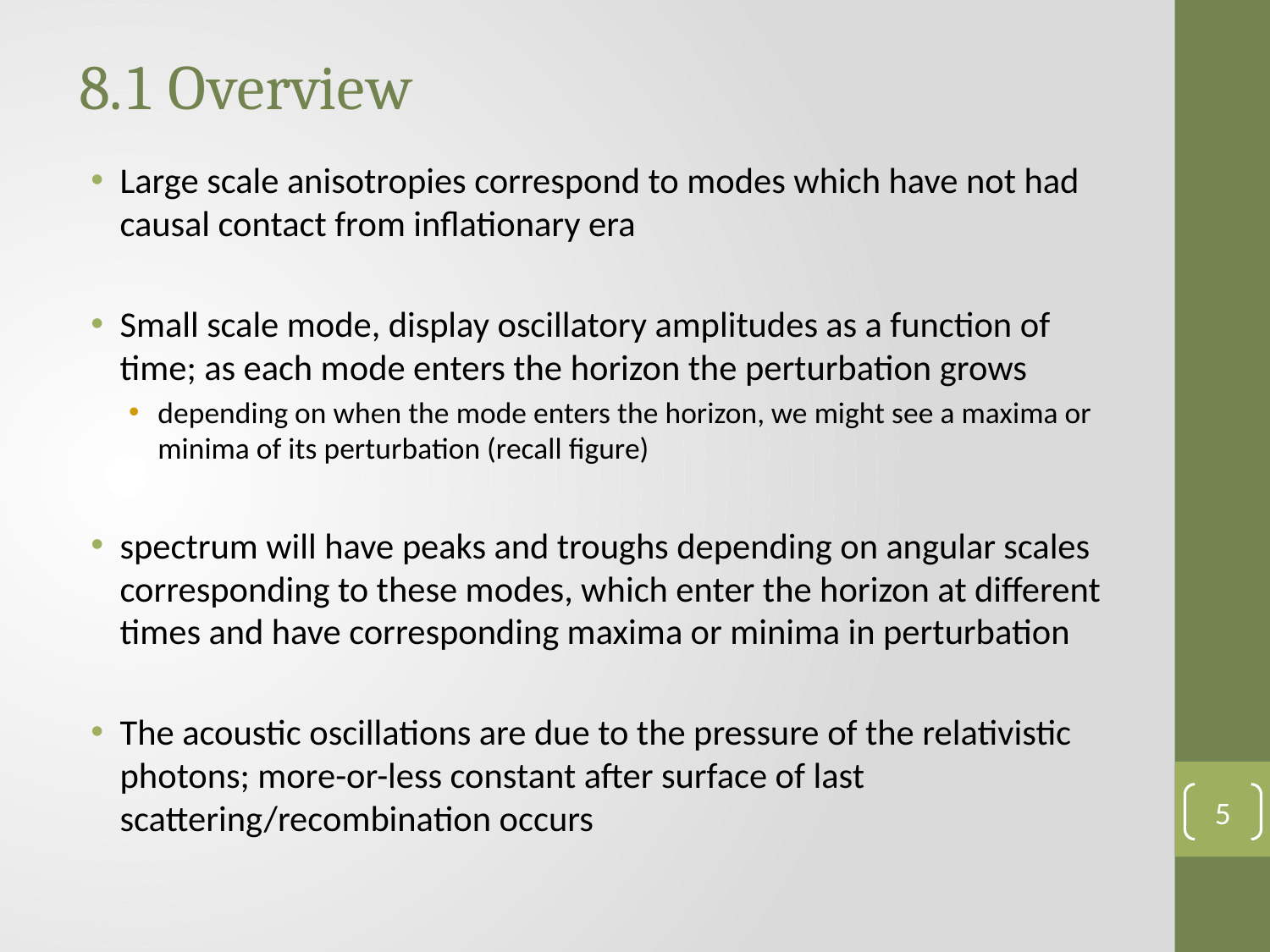

# 8.1 Overview
Large scale anisotropies correspond to modes which have not had causal contact from inflationary era

Small scale mode, display oscillatory amplitudes as a function of time; as each mode enters the horizon the perturbation grows
depending on when the mode enters the horizon, we might see a maxima or minima of its perturbation (recall figure)

spectrum will have peaks and troughs depending on angular scales corresponding to these modes, which enter the horizon at different times and have corresponding maxima or minima in perturbation

The acoustic oscillations are due to the pressure of the relativistic photons; more-or-less constant after surface of last scattering/recombination occurs
5